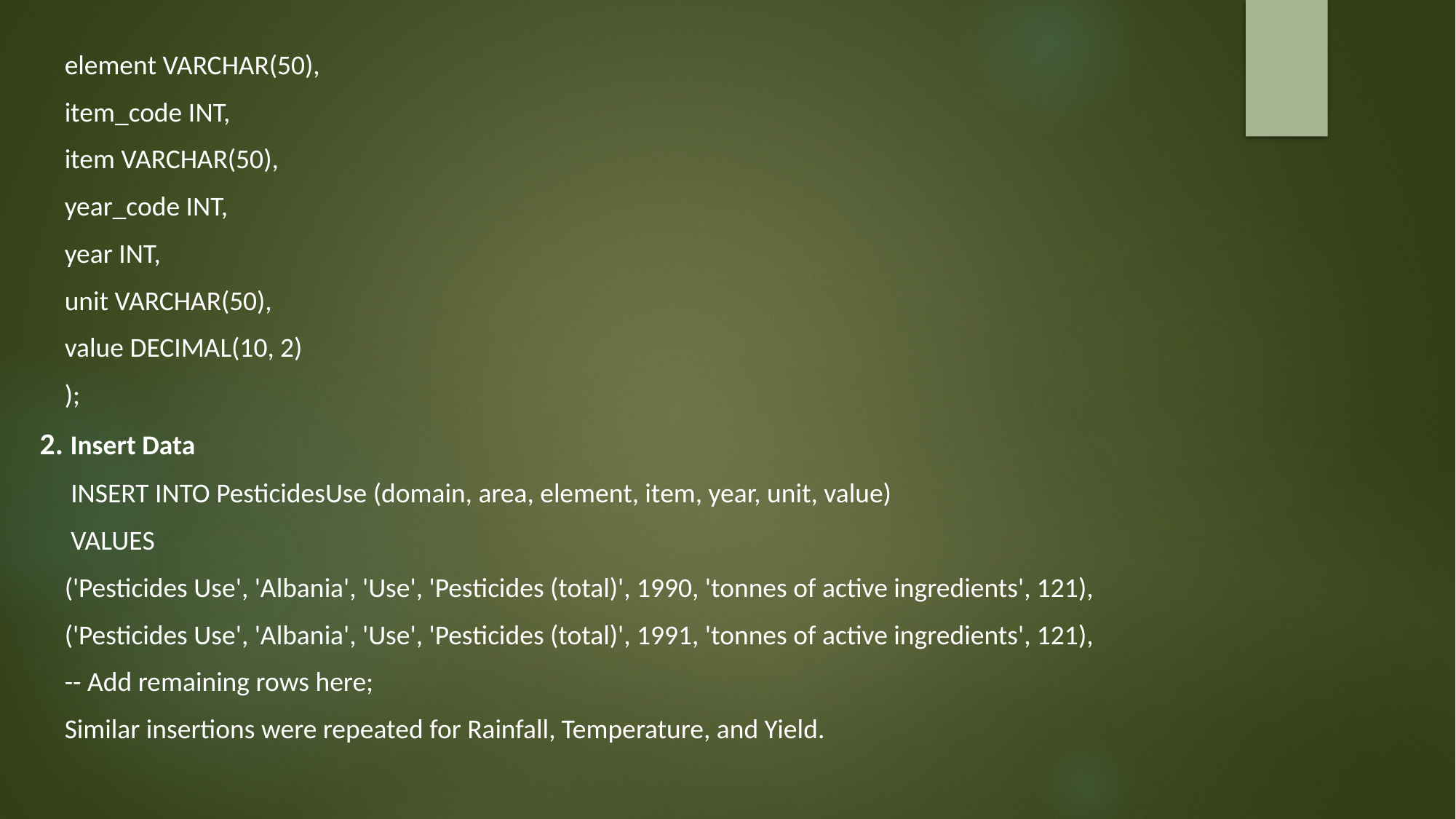

element VARCHAR(50),
    item_code INT,
    item VARCHAR(50),
    year_code INT,
    year INT,
    unit VARCHAR(50),
    value DECIMAL(10, 2)
    );
2. Insert Data
     INSERT INTO PesticidesUse (domain, area, element, item, year, unit, value)
     VALUES
    ('Pesticides Use', 'Albania', 'Use', 'Pesticides (total)', 1990, 'tonnes of active ingredients', 121),
    ('Pesticides Use', 'Albania', 'Use', 'Pesticides (total)', 1991, 'tonnes of active ingredients', 121),
    -- Add remaining rows here;
    Similar insertions were repeated for Rainfall, Temperature, and Yield.